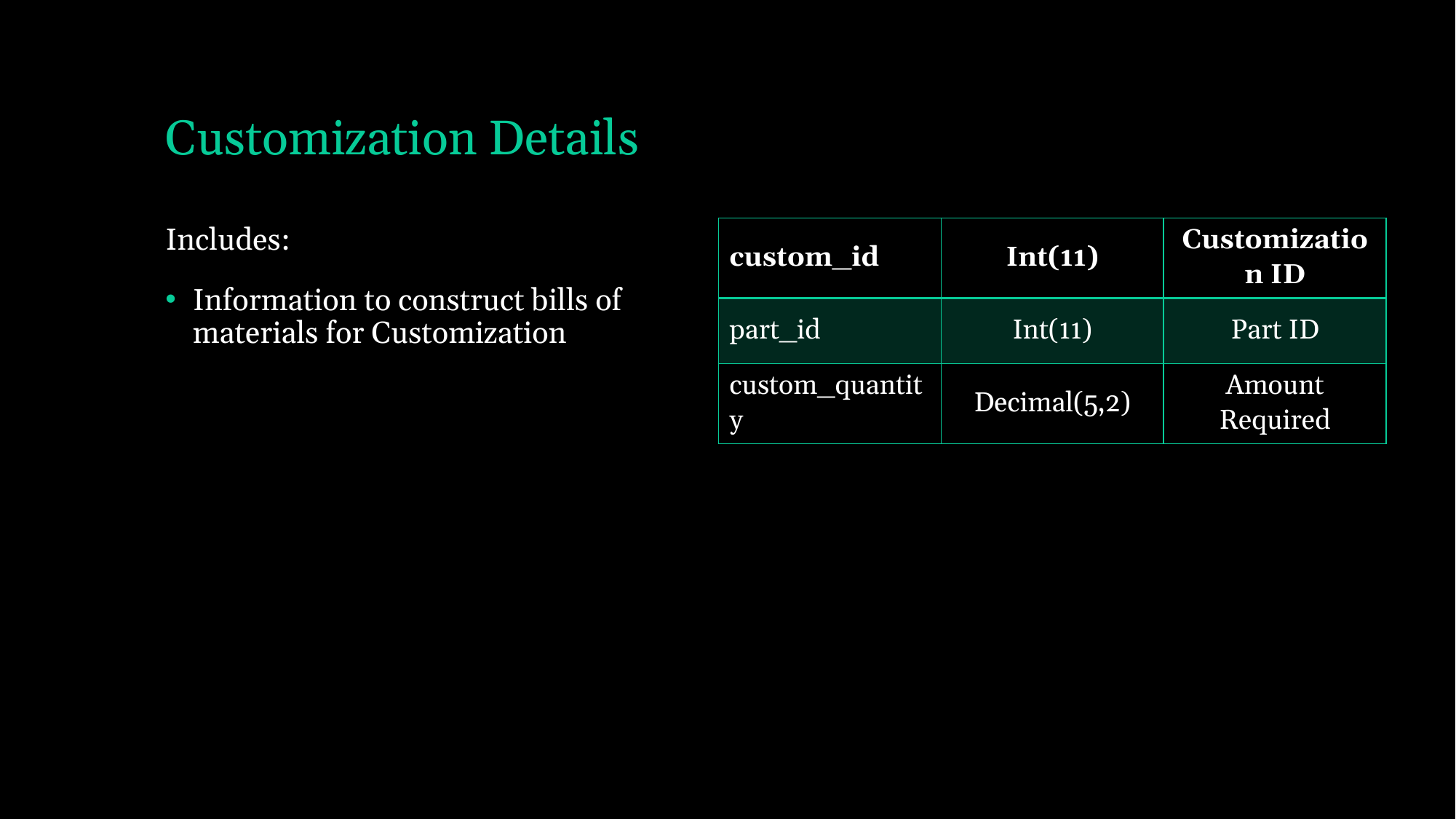

# Customization Details
| custom\_id | Int(11) | Customization ID |
| --- | --- | --- |
| part\_id | Int(11) | Part ID |
| custom\_quantity | Decimal(5,2) | Amount Required |
Includes:
Information to construct bills of materials for Customization